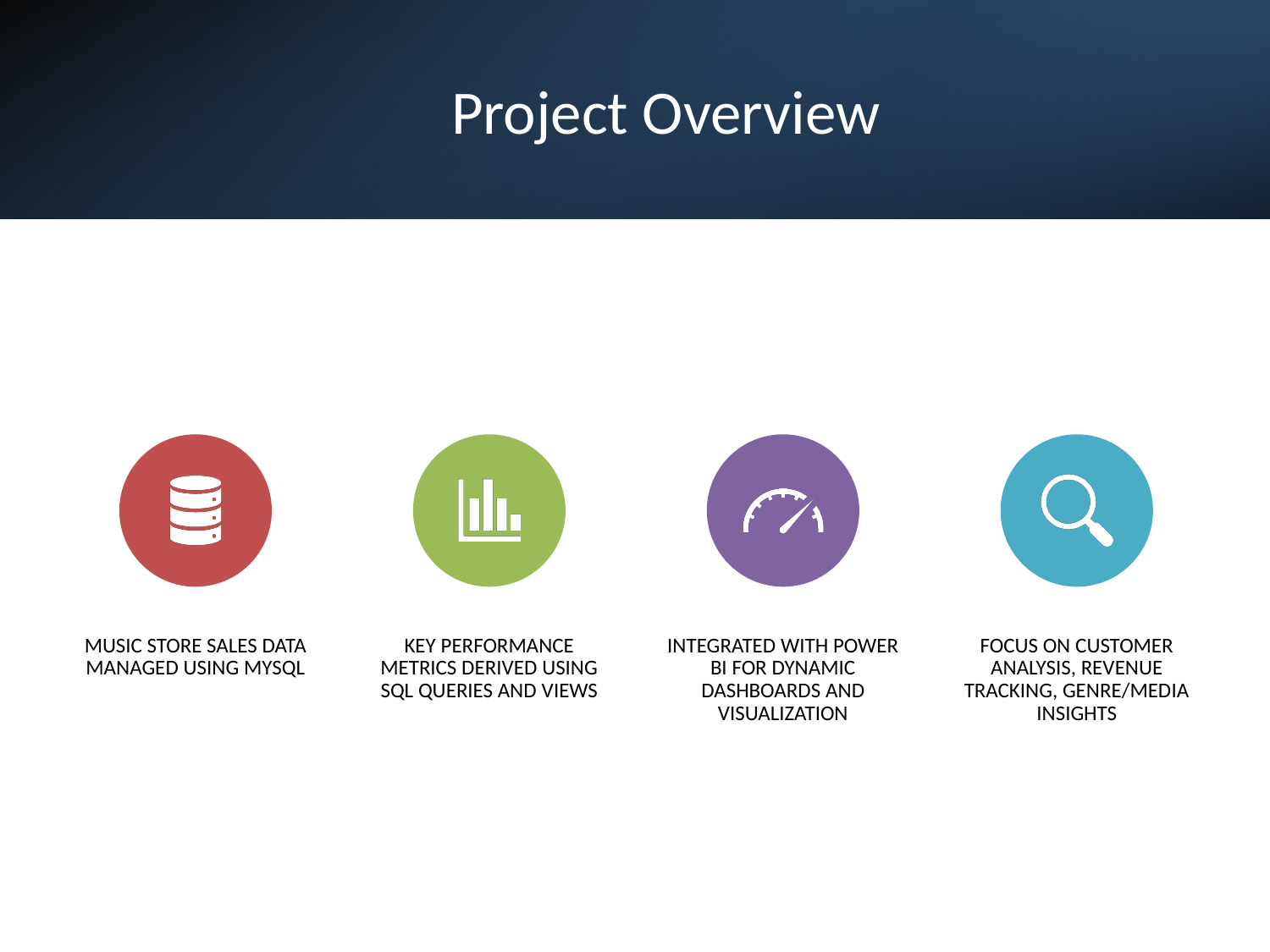

# Project Overview
Music Store sales data managed using MySQL
Key performance metrics derived using SQL queries and views
Integrated with Power BI for dynamic dashboards and visualization
Focus on customer analysis, revenue tracking, genre/media insights